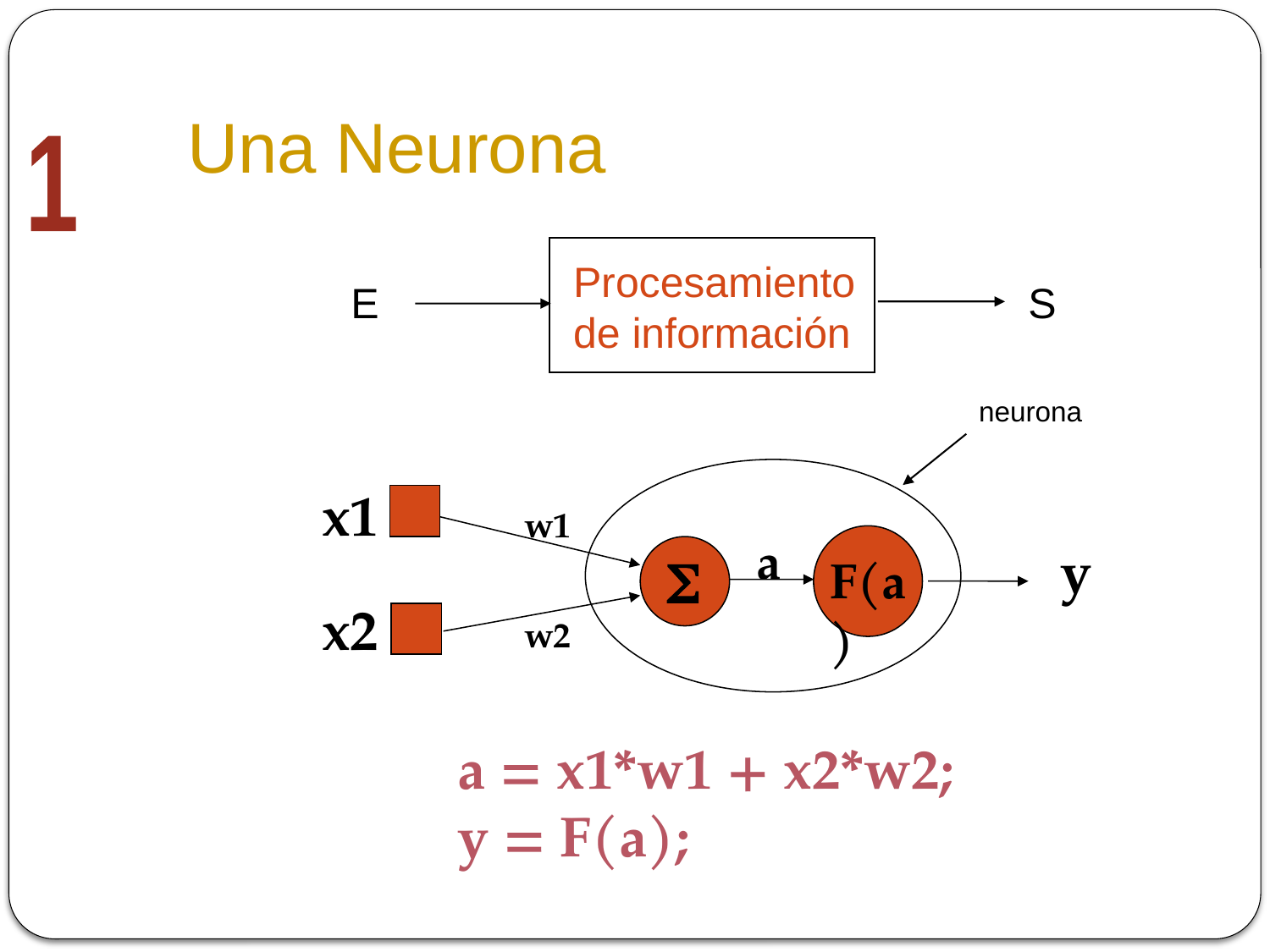

# Una Neurona
1

Procesamiento
de información
E
S

neurona

x1

w1

a

y

Σ
F(a)

x2

w2
a = x1*w1 + x2*w2;
y = F(a);